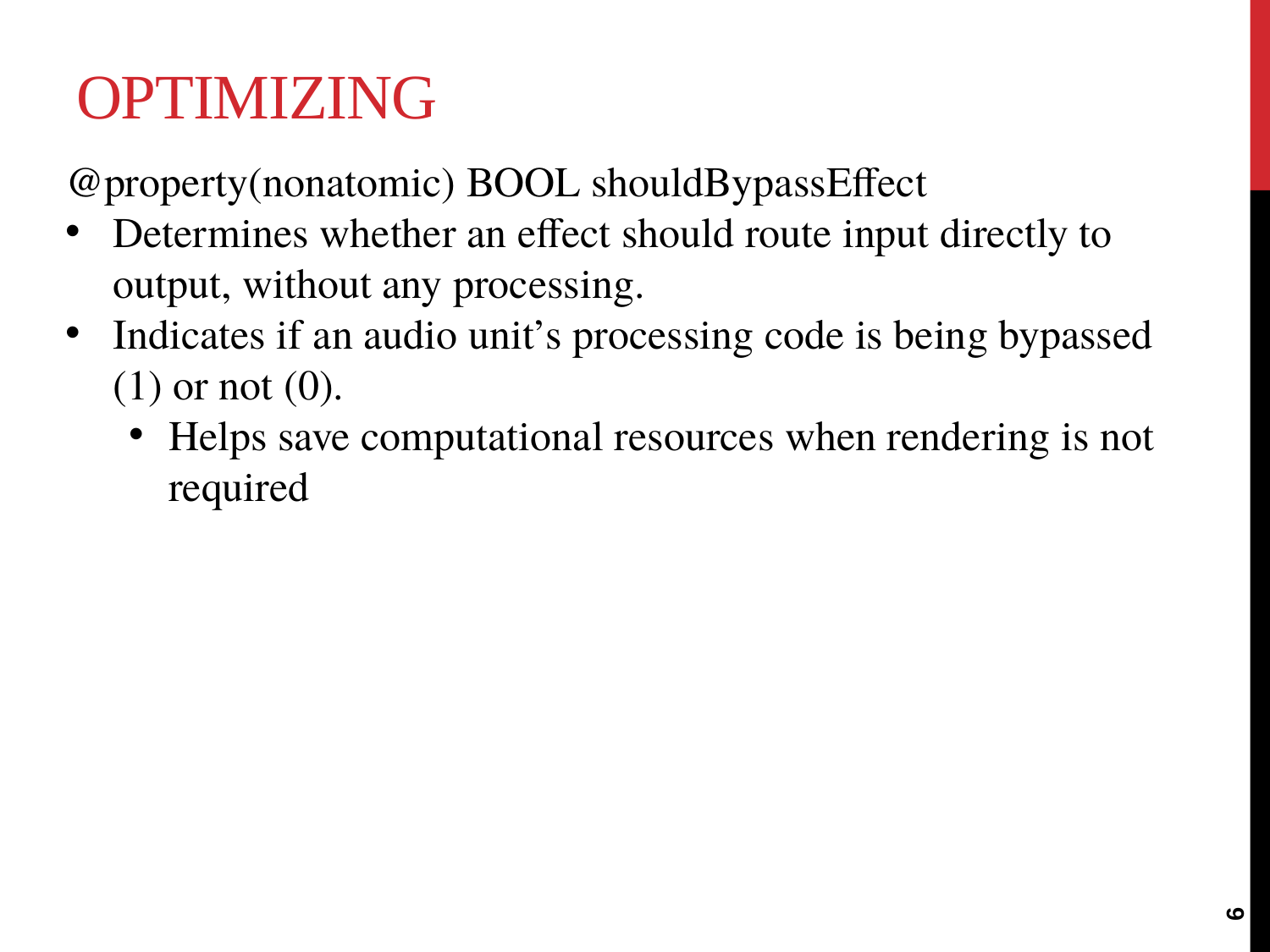

# Optimizing
@property(nonatomic) BOOL shouldBypassEffect
Determines whether an effect should route input directly to output, without any processing.
Indicates if an audio unit’s processing code is being bypassed (1) or not (0).
Helps save computational resources when rendering is not required

6